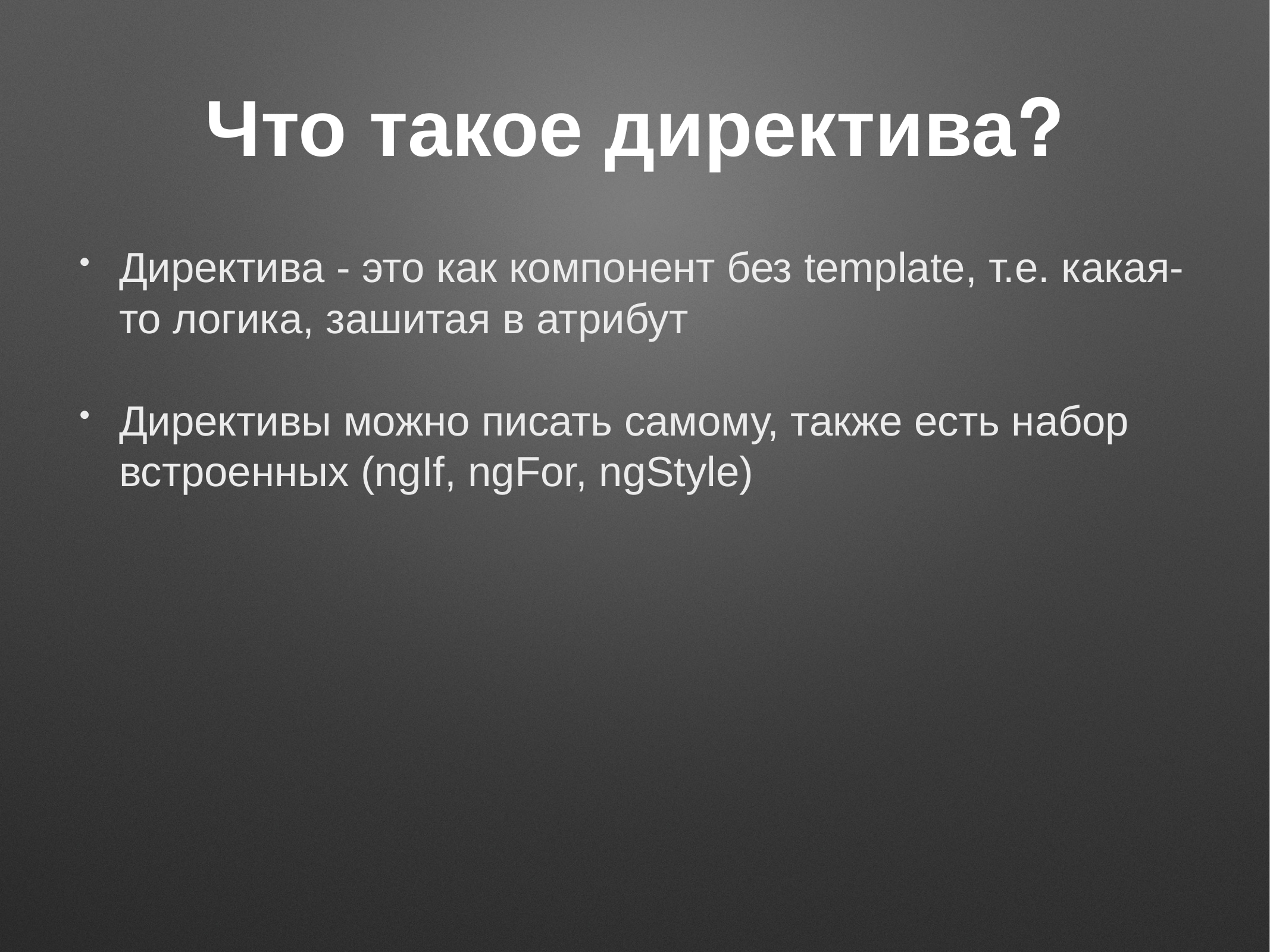

# Что такое директива?
Директива - это как компонент без template, т.е. какая-то логика, зашитая в атрибут
Директивы можно писать самому, также есть набор встроенных (ngIf, ngFor, ngStyle)